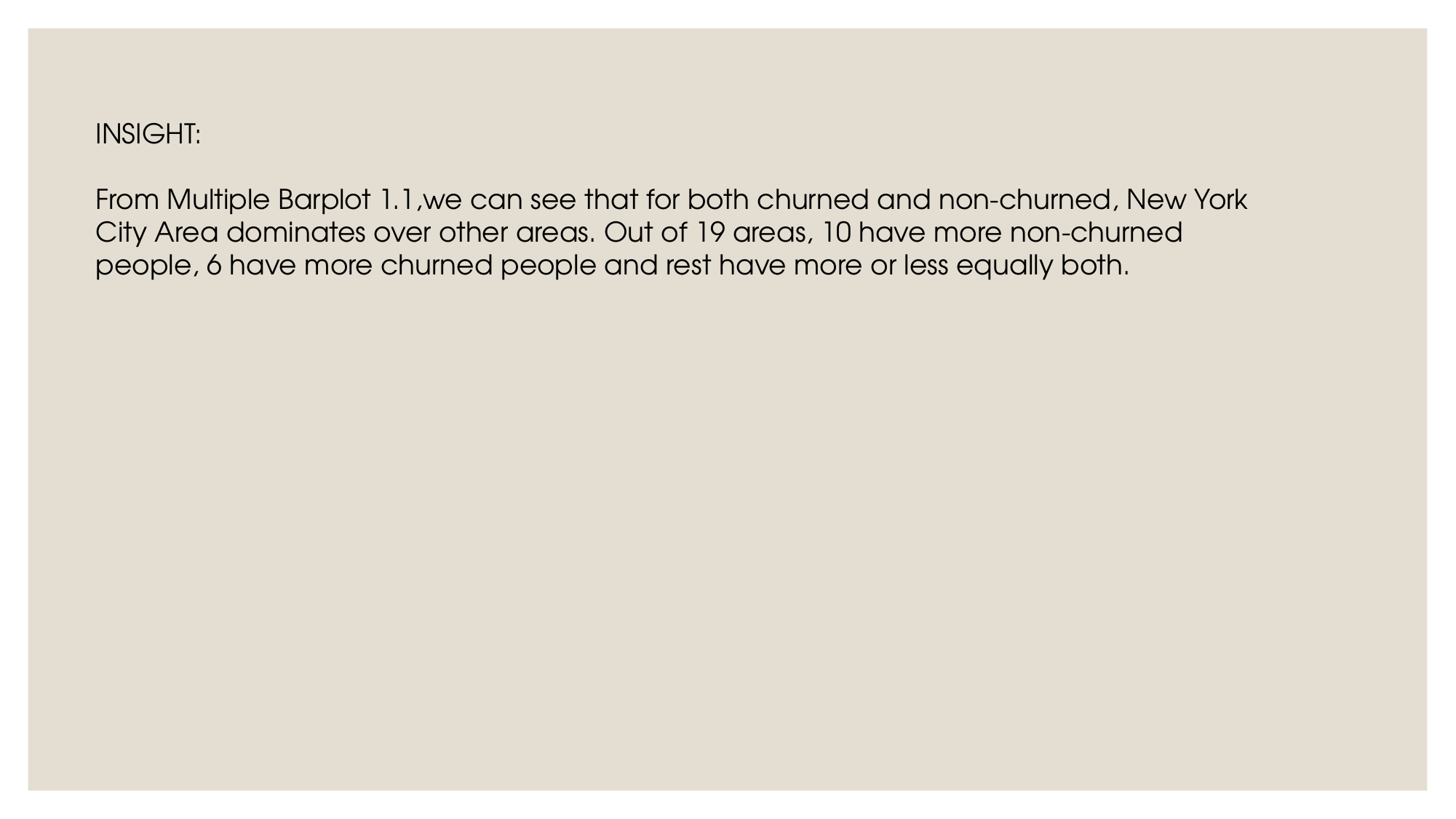

INSIGHT:

From Multiple Barplot 1.1,we can see that for both churned and non-churned, New York City Area dominates over other areas. Out of 19 areas, 10 have more non-churned people, 6 have more churned people and rest have more or less equally both.